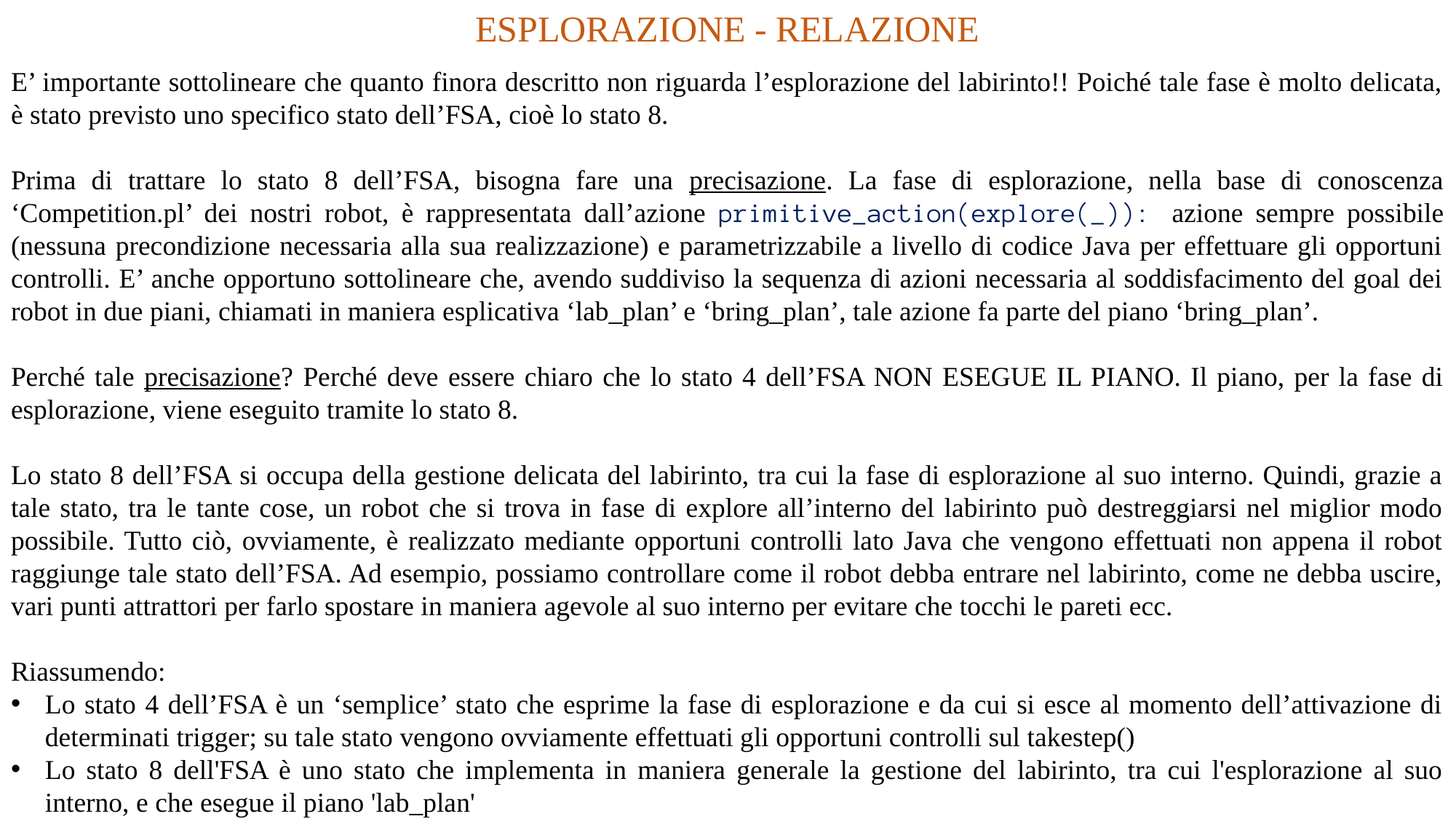

ESPLORAZIONE - RELAZIONE

E’ importante sottolineare che quanto finora descritto non riguarda l’esplorazione del labirinto!! Poiché tale fase è molto delicata, è stato previsto uno specifico stato dell’FSA, cioè lo stato 8.

Prima di trattare lo stato 8 dell’FSA, bisogna fare una precisazione. La fase di esplorazione, nella base di conoscenza ‘Competition.pl’ dei nostri robot, è rappresentata dall’azione primitive_action(explore(_)): azione sempre possibile (nessuna precondizione necessaria alla sua realizzazione) e parametrizzabile a livello di codice Java per effettuare gli opportuni controlli. E’ anche opportuno sottolineare che, avendo suddiviso la sequenza di azioni necessaria al soddisfacimento del goal dei robot in due piani, chiamati in maniera esplicativa ‘lab_plan’ e ‘bring_plan’, tale azione fa parte del piano ‘bring_plan’.

Perché tale precisazione? Perché deve essere chiaro che lo stato 4 dell’FSA NON ESEGUE IL PIANO. Il piano, per la fase di esplorazione, viene eseguito tramite lo stato 8.

Lo stato 8 dell’FSA si occupa della gestione delicata del labirinto, tra cui la fase di esplorazione al suo interno. Quindi, grazie a tale stato, tra le tante cose, un robot che si trova in fase di explore all’interno del labirinto può destreggiarsi nel miglior modo possibile. Tutto ciò, ovviamente, è realizzato mediante opportuni controlli lato Java che vengono effettuati non appena il robot raggiunge tale stato dell’FSA. Ad esempio, possiamo controllare come il robot debba entrare nel labirinto, come ne debba uscire, vari punti attrattori per farlo spostare in maniera agevole al suo interno per evitare che tocchi le pareti ecc.

Riassumendo:
Lo stato 4 dell’FSA è un ‘semplice’ stato che esprime la fase di esplorazione e da cui si esce al momento dell’attivazione di determinati trigger; su tale stato vengono ovviamente effettuati gli opportuni controlli sul takestep()
Lo stato 8 dell'FSA è uno stato che implementa in maniera generale la gestione del labirinto, tra cui l'esplorazione al suo interno, e che esegue il piano 'lab_plan'